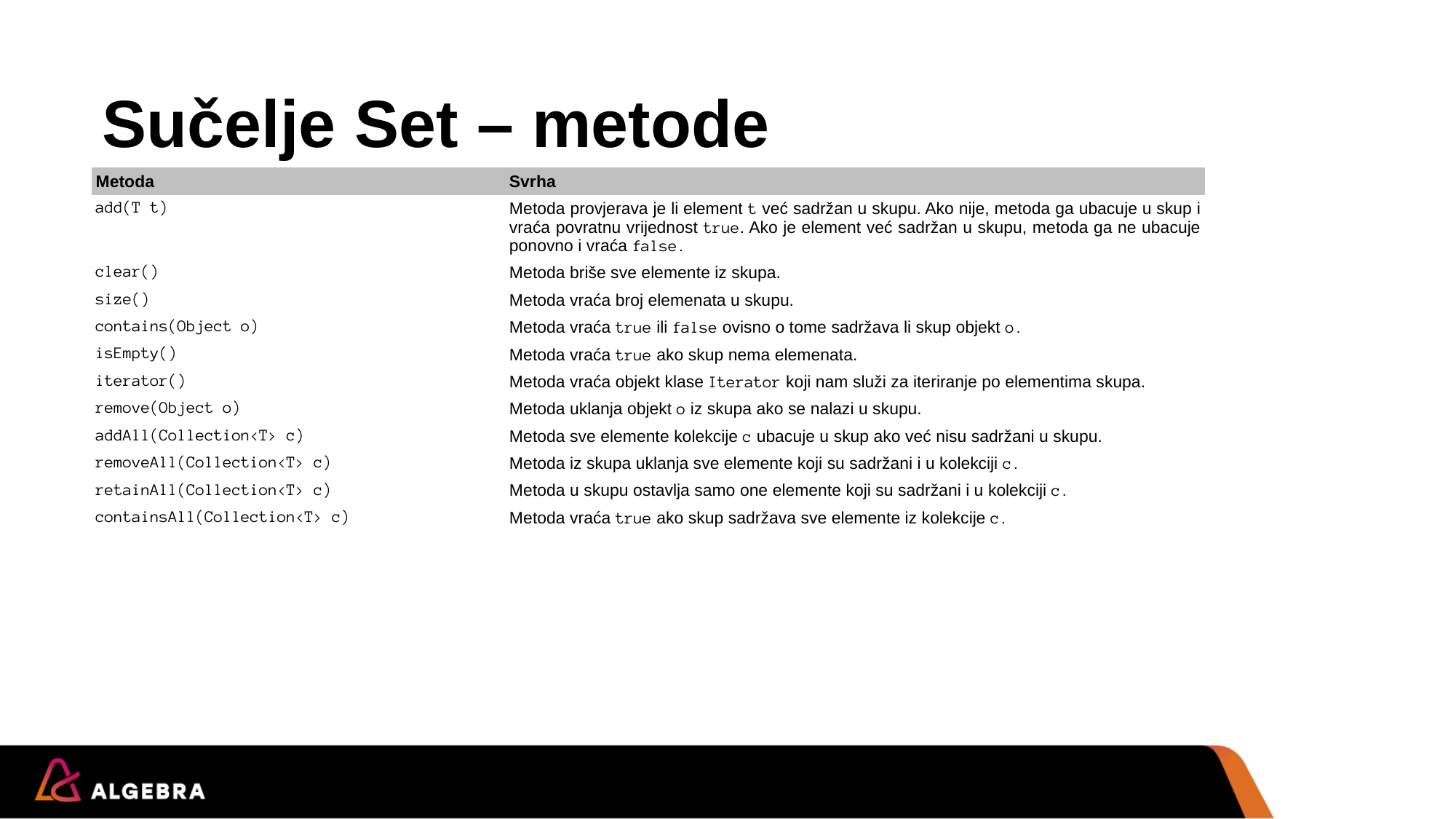

# Sučelje Set – metode
| Metoda | Svrha |
| --- | --- |
| add(T t) | Metoda provjerava je li element t već sadržan u skupu. Ako nije, metoda ga ubacuje u skup i vraća povratnu vrijednost true. Ako je element već sadržan u skupu, metoda ga ne ubacuje ponovno i vraća false. |
| clear() | Metoda briše sve elemente iz skupa. |
| size() | Metoda vraća broj elemenata u skupu. |
| contains(Object o) | Metoda vraća true ili false ovisno o tome sadržava li skup objekt o. |
| isEmpty() | Metoda vraća true ako skup nema elemenata. |
| iterator() | Metoda vraća objekt klase Iterator koji nam služi za iteriranje po elementima skupa. |
| remove(Object o) | Metoda uklanja objekt o iz skupa ako se nalazi u skupu. |
| addAll(Collection<T> c) | Metoda sve elemente kolekcije c ubacuje u skup ako već nisu sadržani u skupu. |
| removeAll(Collection<T> c) | Metoda iz skupa uklanja sve elemente koji su sadržani i u kolekciji c. |
| retainAll(Collection<T> c) | Metoda u skupu ostavlja samo one elemente koji su sadržani i u kolekciji c. |
| containsAll(Collection<T> c) | Metoda vraća true ako skup sadržava sve elemente iz kolekcije c. |